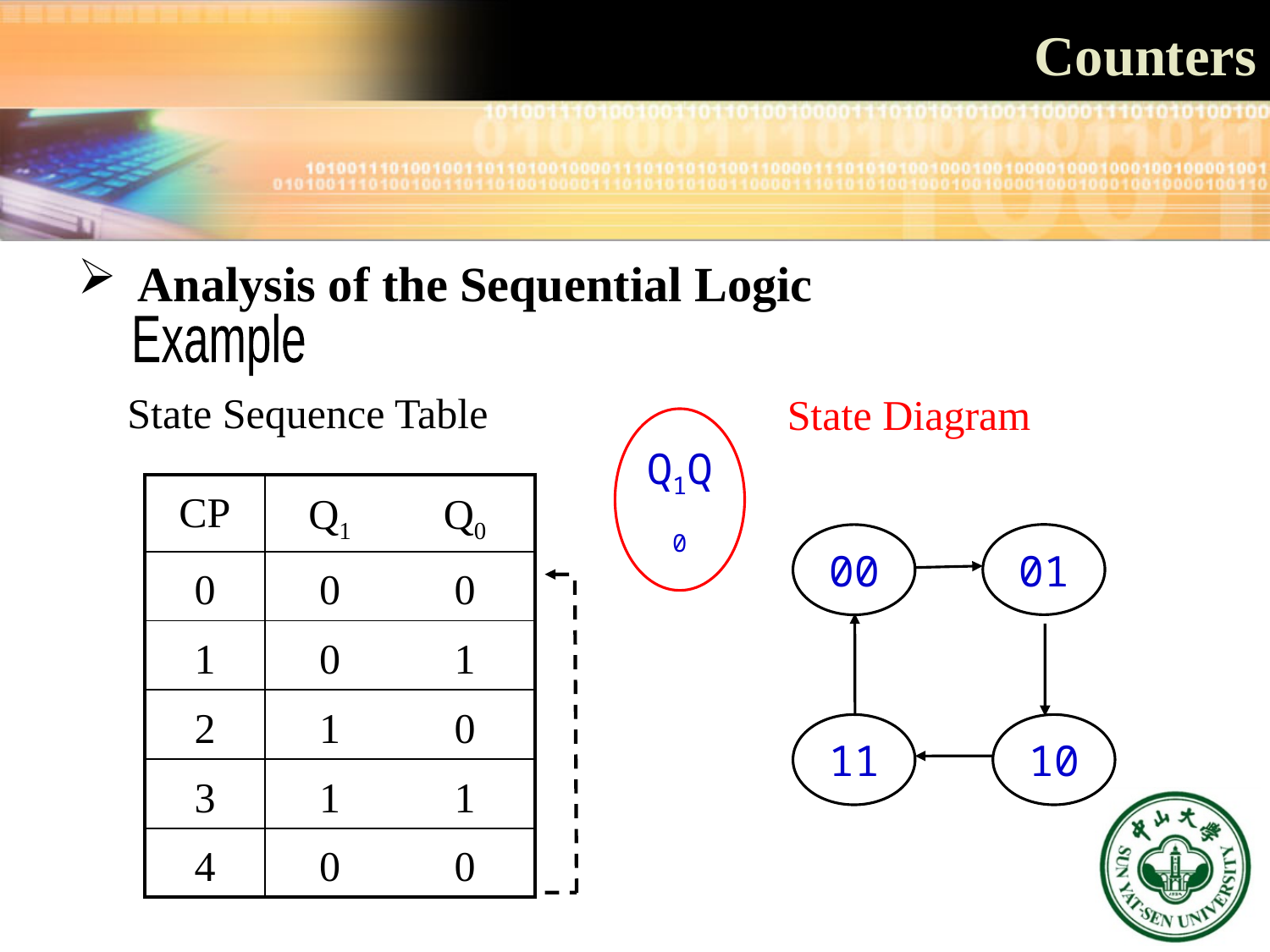

# Counters
 Analysis of the Sequential Logic
Example
State Sequence Table
State Diagram
Q1Q0
| CP | Q1 | Q0 |
| --- | --- | --- |
| 0 | 0 | 0 |
| 1 | 0 | 1 |
| 2 | 1 | 0 |
| 3 | 1 | 1 |
| 4 | 0 | 0 |
01
00

11
10